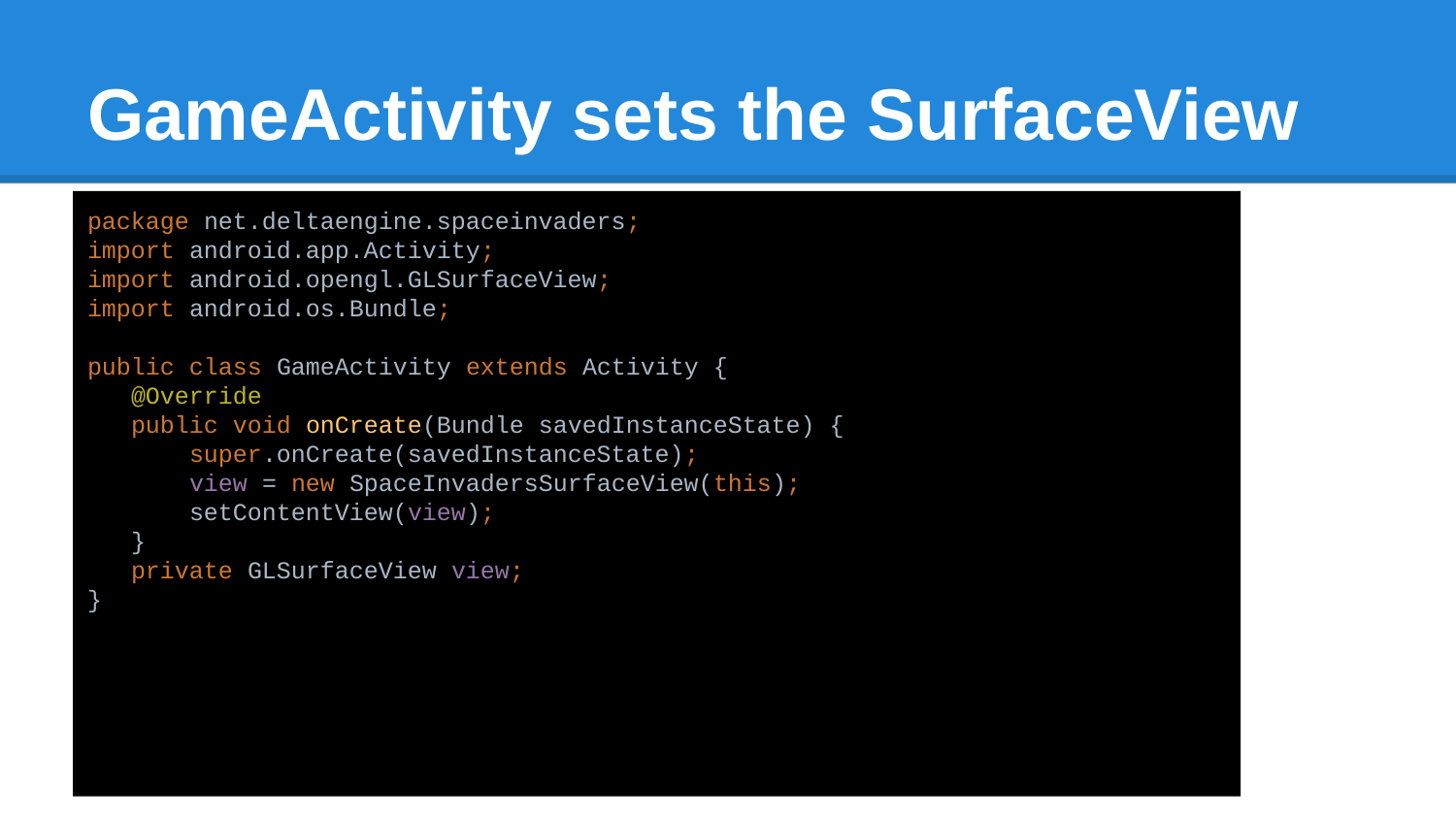

# GameActivity sets the SurfaceView
package net.deltaengine.spaceinvaders;
import android.app.Activity;
import android.opengl.GLSurfaceView;
import android.os.Bundle;

public class GameActivity extends Activity {
   @Override
   public void onCreate(Bundle savedInstanceState) {
       super.onCreate(savedInstanceState);
       view = new SpaceInvadersSurfaceView(this);
       setContentView(view);
   }
   private GLSurfaceView view;
}